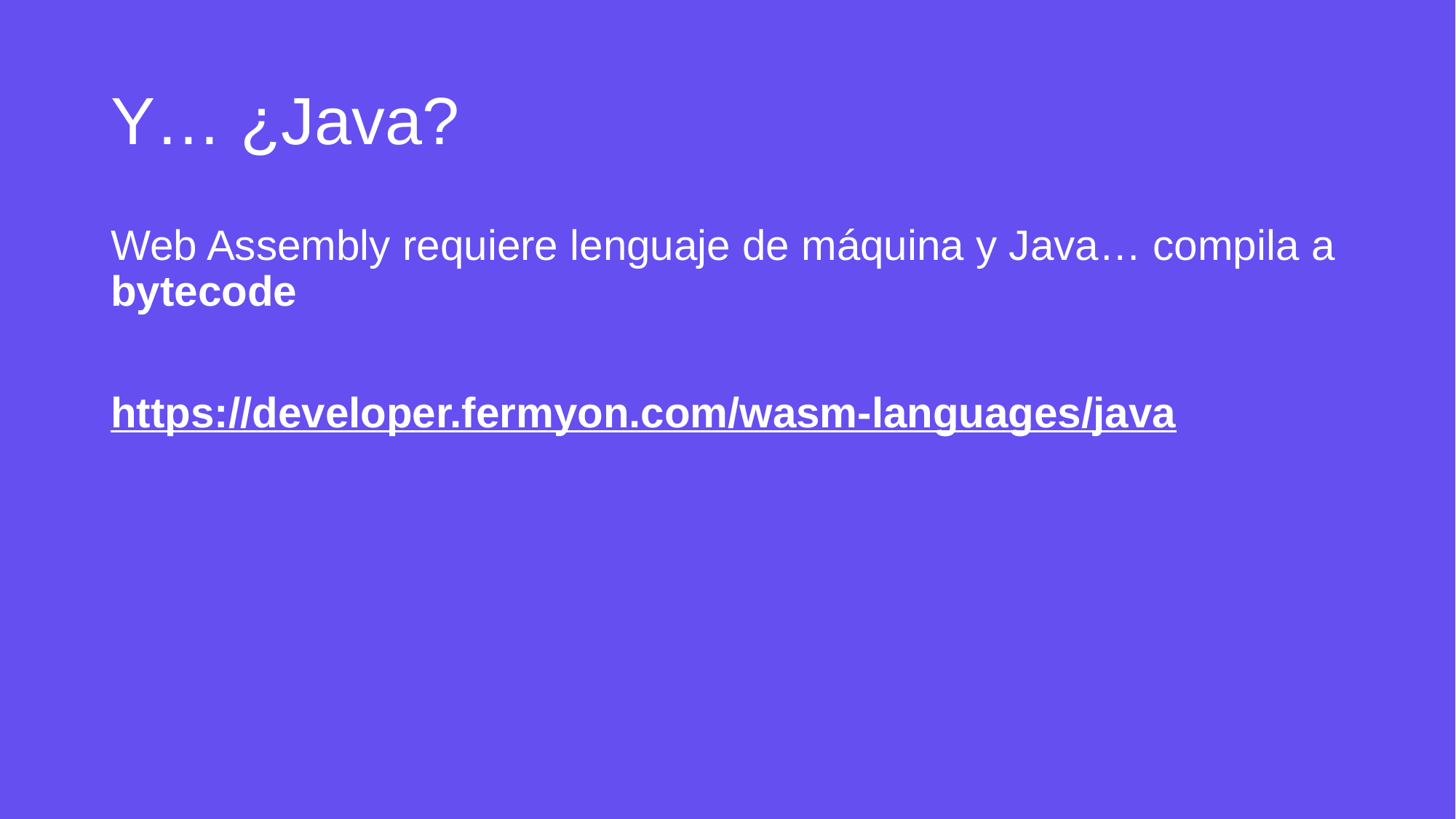

# Y… ¿Java?
Web Assembly requiere lenguaje de máquina y Java… compila a bytecode

https://developer.fermyon.com/wasm-languages/java